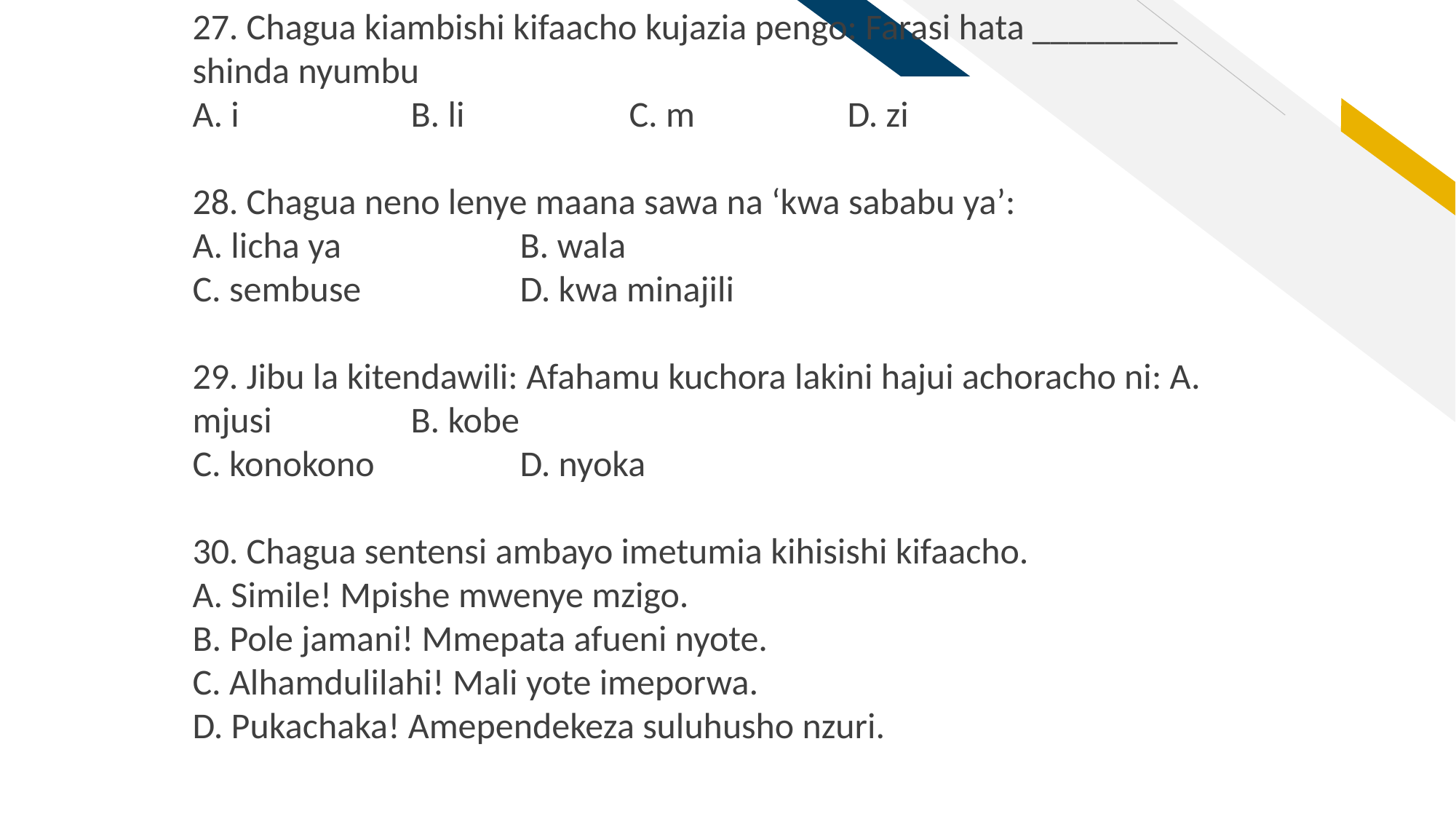

27. Chagua kiambishi kifaacho kujazia pengo: Farasi hata ________ shinda nyumbu
A. i 		B. li 		C. m 		D. zi

28. Chagua neno lenye maana sawa na ‘kwa sababu ya’:
A. licha ya 		B. wala
C. sembuse 		D. kwa minajili

29. Jibu la kitendawili: Afahamu kuchora lakini hajui achoracho ni: A. mjusi 		B. kobe
C. konokono 		D. nyoka

30. Chagua sentensi ambayo imetumia kihisishi kifaacho.
A. Simile! Mpishe mwenye mzigo.
B. Pole jamani! Mmepata afueni nyote.
C. Alhamdulilahi! Mali yote imeporwa.
D. Pukachaka! Amependekeza suluhusho nzuri.